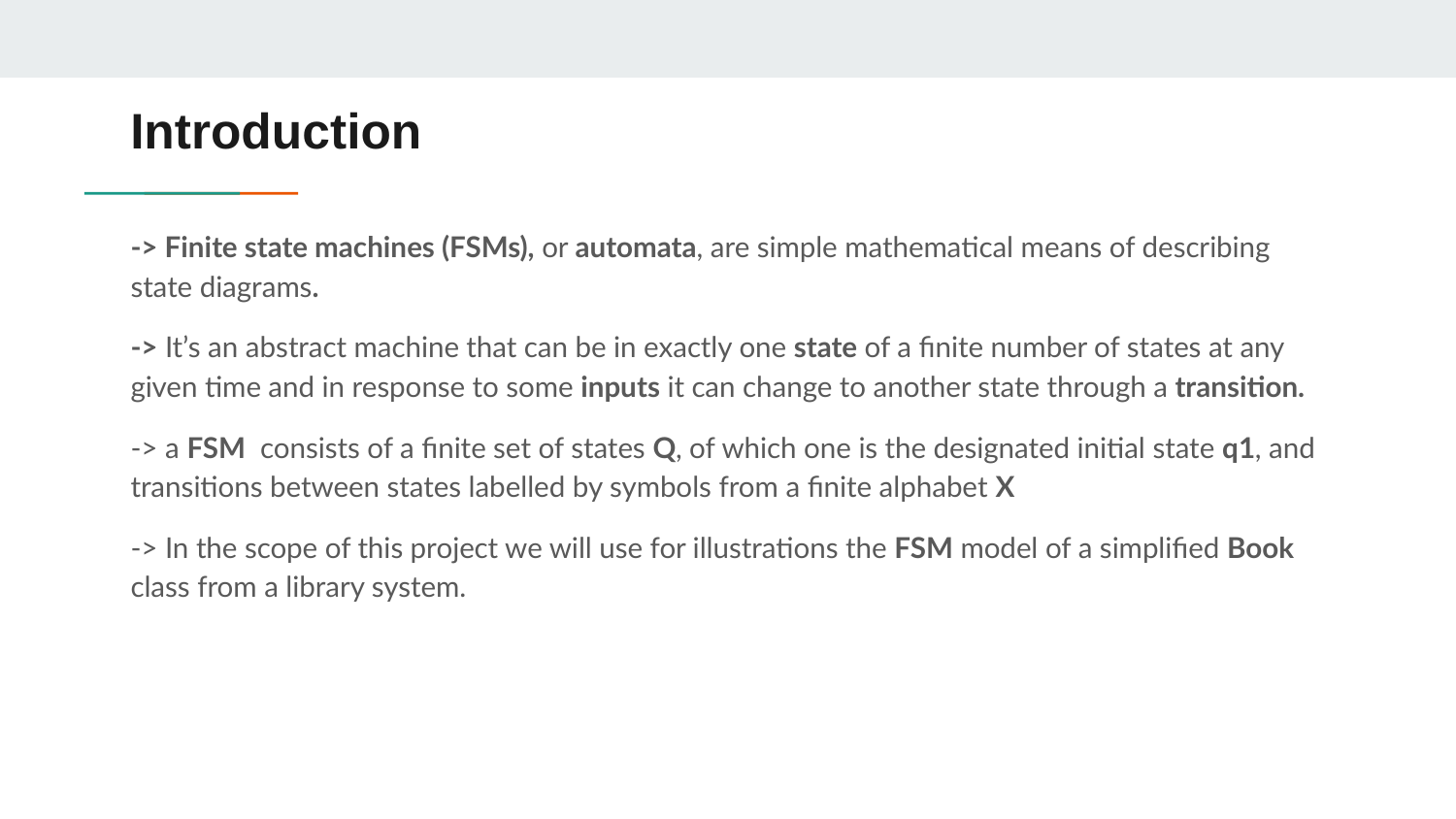

# Introduction
-> Finite state machines (FSMs), or automata, are simple mathematical means of describing state diagrams.
-> It’s an abstract machine that can be in exactly one state of a finite number of states at any given time and in response to some inputs it can change to another state through a transition.
-> a FSM  consists of a finite set of states Q, of which one is the designated initial state q1, and transitions between states labelled by symbols from a finite alphabet X
-> In the scope of this project we will use for illustrations the FSM model of a simplified Book class from a library system.